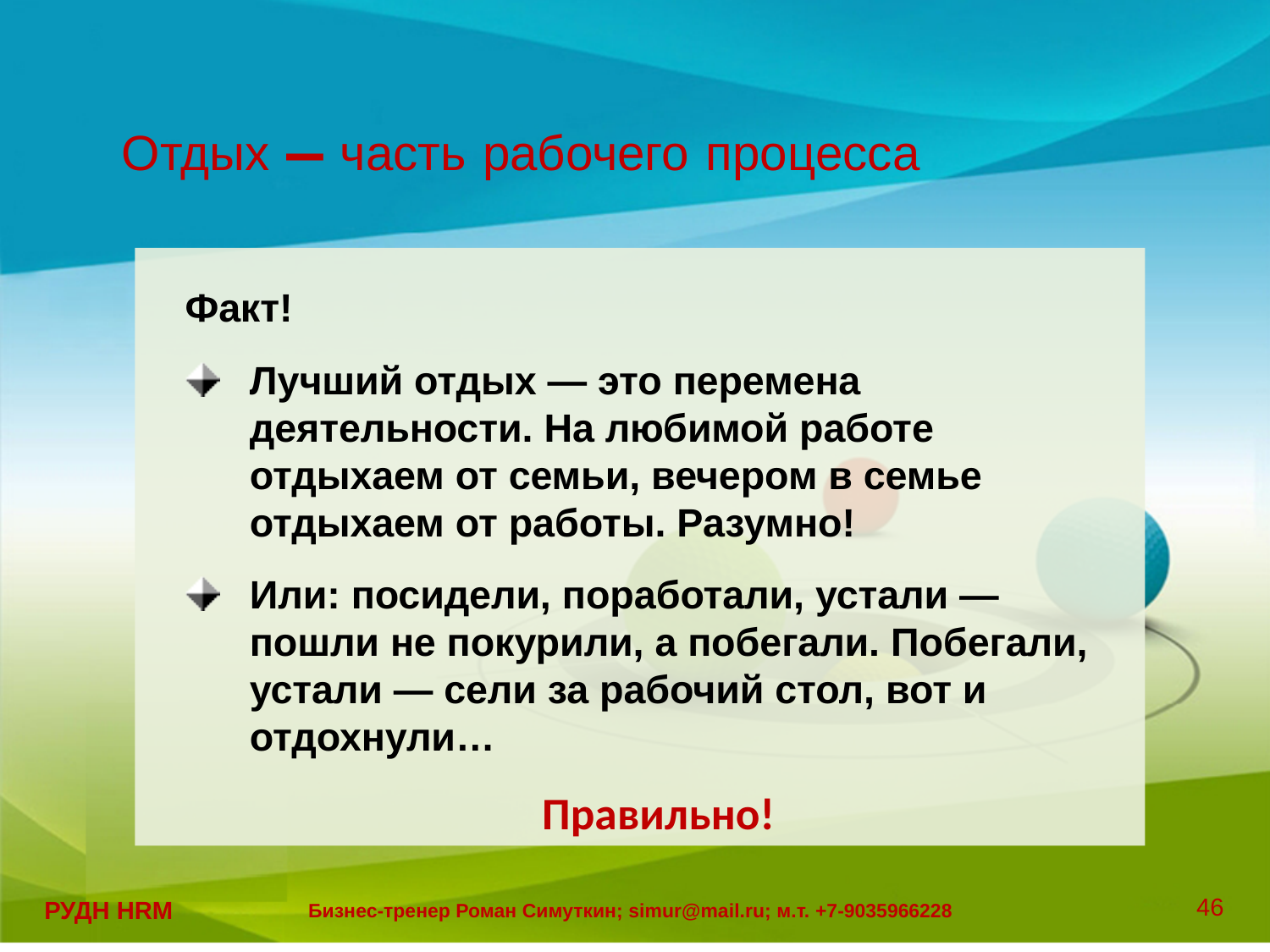

# Отдых ― часть рабочего процесса
Факт!
Лучший отдых ― это перемена деятельности. На любимой работе отдыхаем от семьи, вечером в семье отдыхаем от работы. Разумно!
Или: посидели, поработали, устали ― пошли не покурили, а побегали. Побегали, устали ― сели за рабочий стол, вот и отдохнули…
Правильно!
46
РУДН HRM
Бизнес-тренер Роман Симуткин; simur@mail.ru; м.т. +7-9035966228